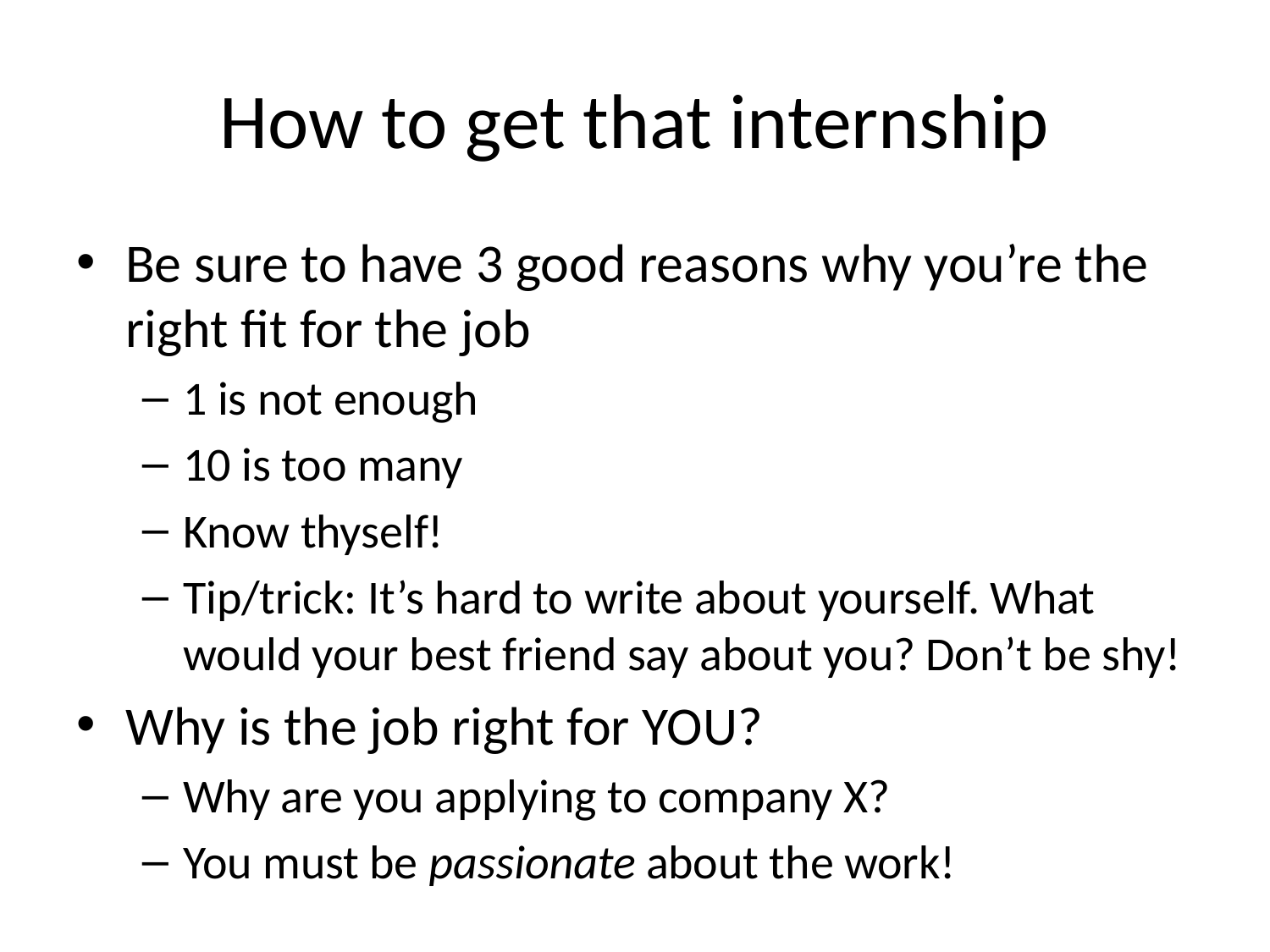

# How to get that internship
Be sure to have 3 good reasons why you’re the right fit for the job
1 is not enough
10 is too many
Know thyself!
Tip/trick: It’s hard to write about yourself. What would your best friend say about you? Don’t be shy!
Why is the job right for YOU?
Why are you applying to company X?
You must be passionate about the work!